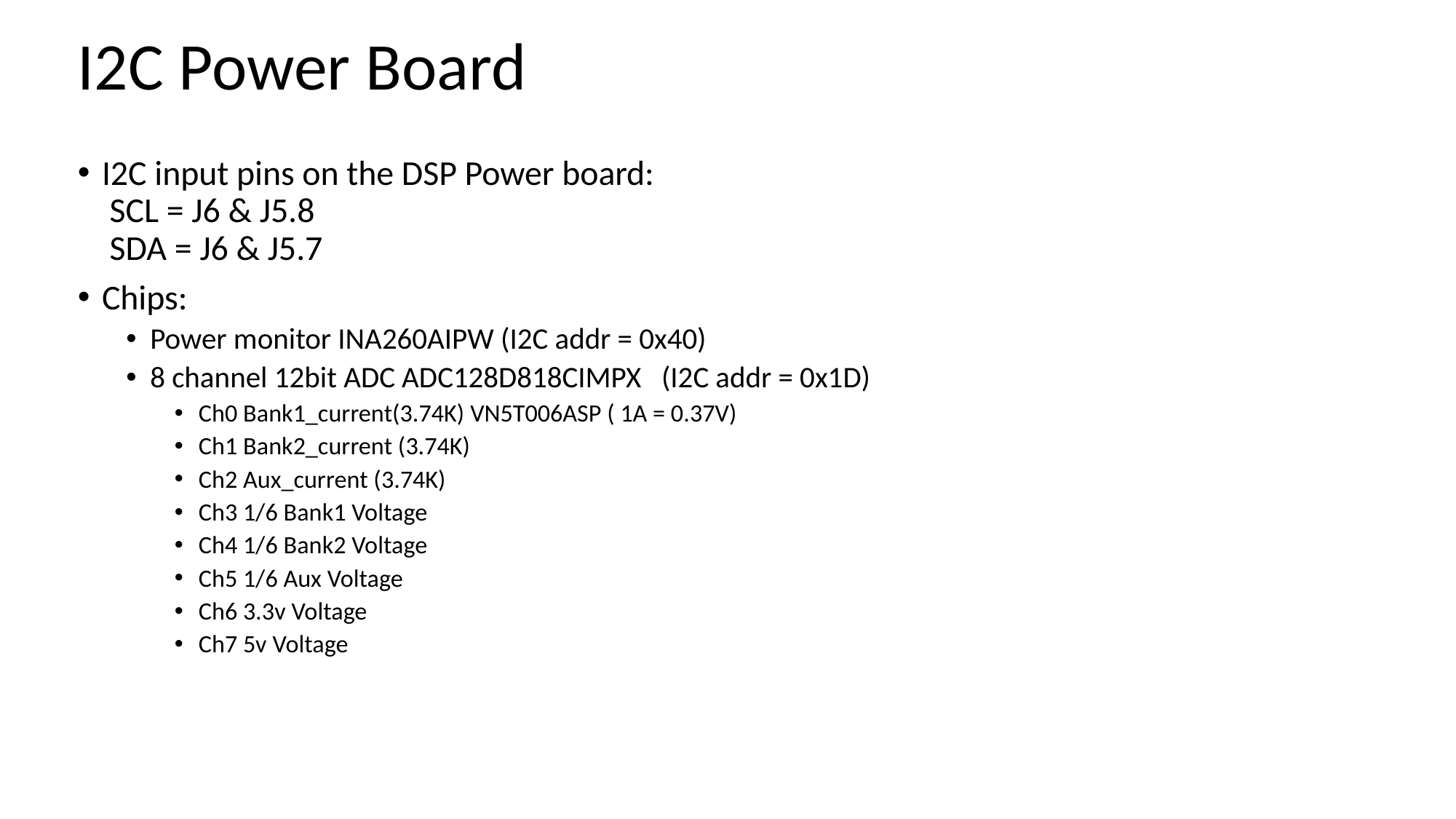

# I2C Power Board
I2C input pins on the DSP Power board:
 SCL = J6 & J5.8
 SDA = J6 & J5.7
Chips:
Power monitor INA260AIPW (I2C addr = 0x40)
8 channel 12bit ADC ADC128D818CIMPX   (I2C addr = 0x1D)
Ch0 Bank1_current(3.74K) VN5T006ASP ( 1A = 0.37V)
Ch1 Bank2_current (3.74K)
Ch2 Aux_current (3.74K)
Ch3 1/6 Bank1 Voltage
Ch4 1/6 Bank2 Voltage
Ch5 1/6 Aux Voltage
Ch6 3.3v Voltage
Ch7 5v Voltage